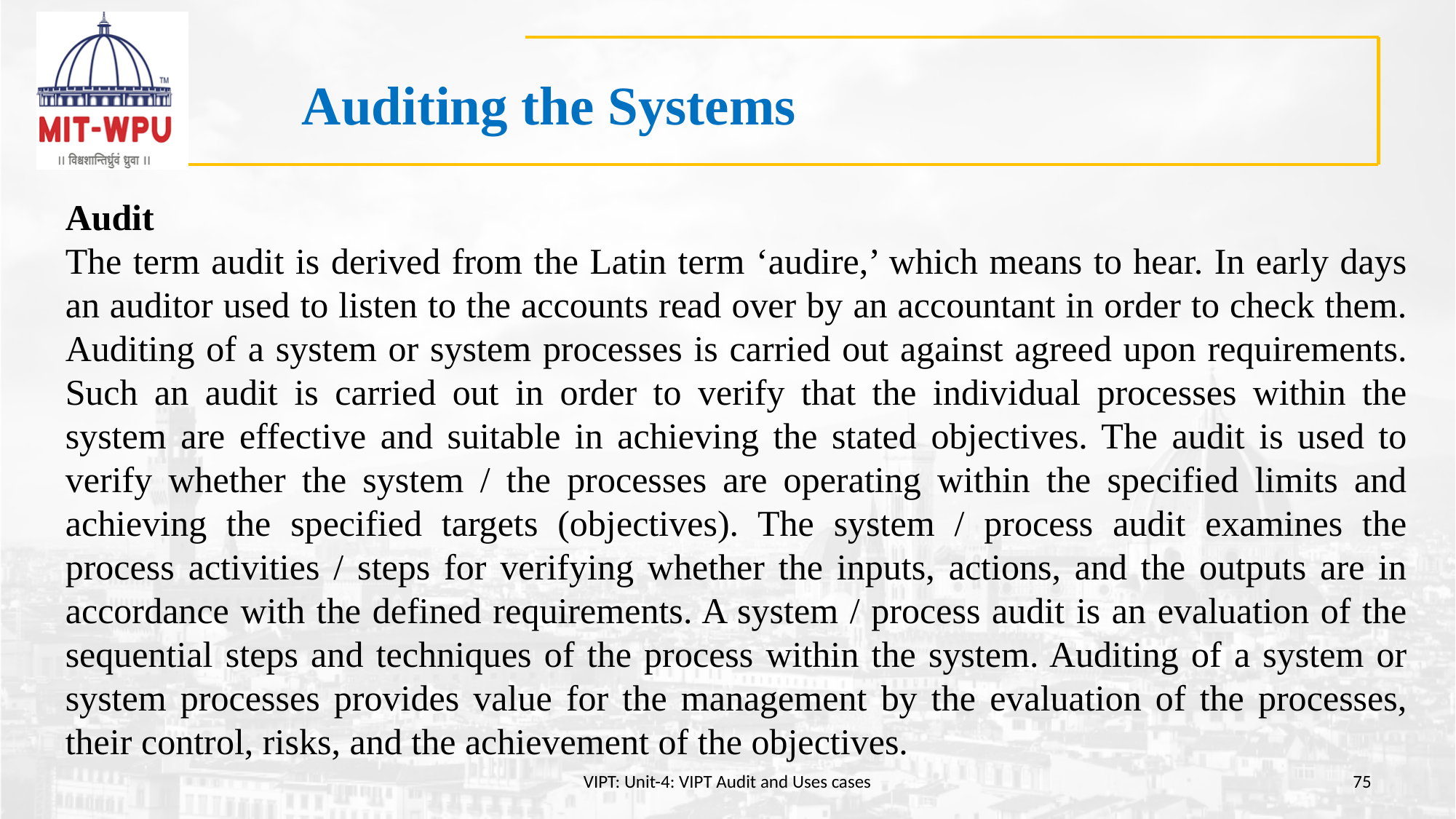

# Auditing the Systems
Audit
The term audit is derived from the Latin term ‘audire,’ which means to hear. In early days an auditor used to listen to the accounts read over by an accountant in order to check them. Auditing of a system or system processes is carried out against agreed upon requirements. Such an audit is carried out in order to verify that the individual processes within the system are effective and suitable in achieving the stated objectives. The audit is used to verify whether the system / the processes are operating within the specified limits and achieving the specified targets (objectives). The system / process audit examines the process activities / steps for verifying whether the inputs, actions, and the outputs are in accordance with the defined requirements. A system / process audit is an evaluation of the sequential steps and techniques of the process within the system. Auditing of a system or system processes provides value for the management by the evaluation of the processes, their control, risks, and the achievement of the objectives.
VIPT: Unit-4: VIPT Audit and Uses cases
75